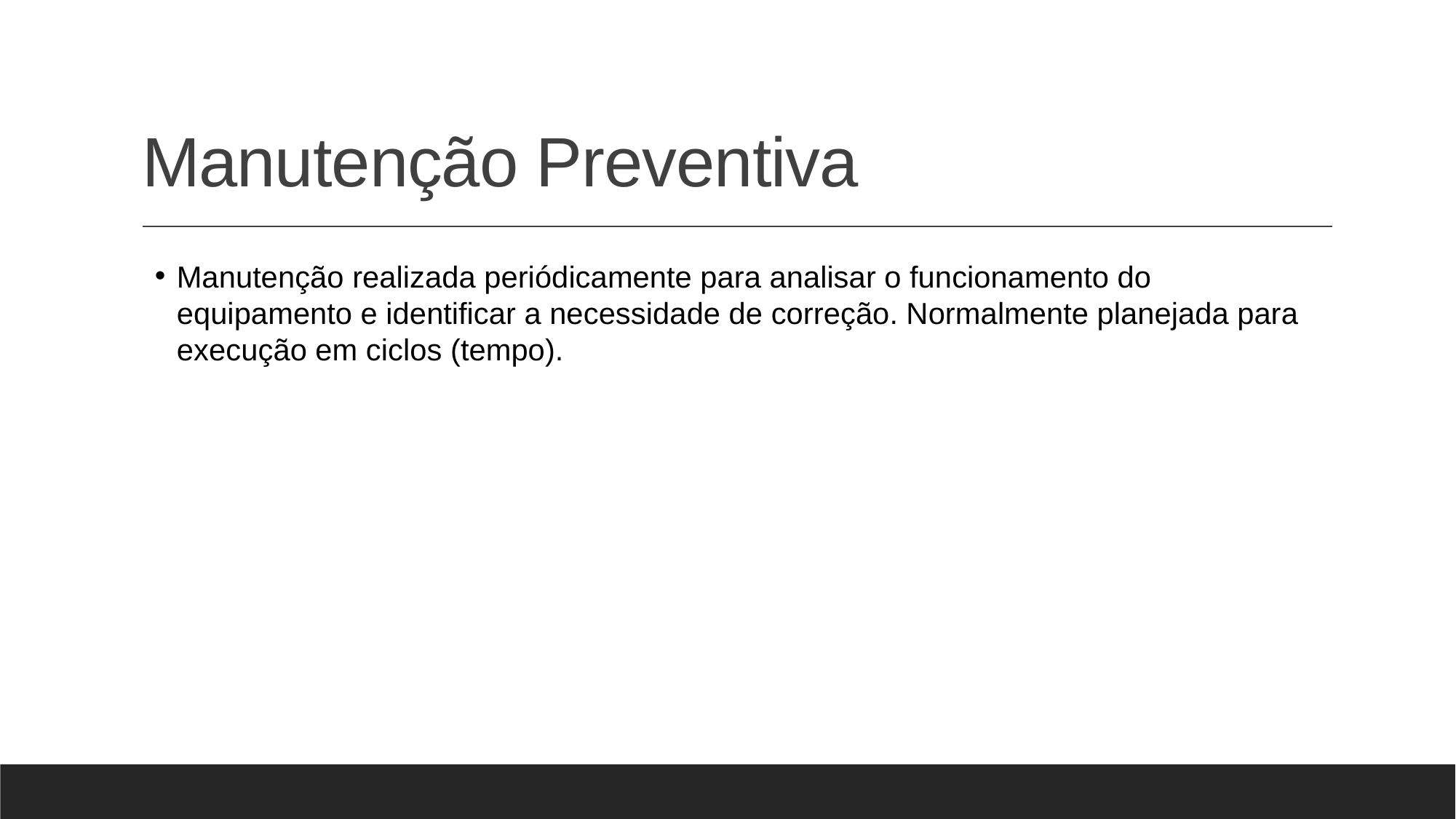

# Manutenção Preventiva
Manutenção realizada periódicamente para analisar o funcionamento do equipamento e identificar a necessidade de correção. Normalmente planejada para execução em ciclos (tempo).